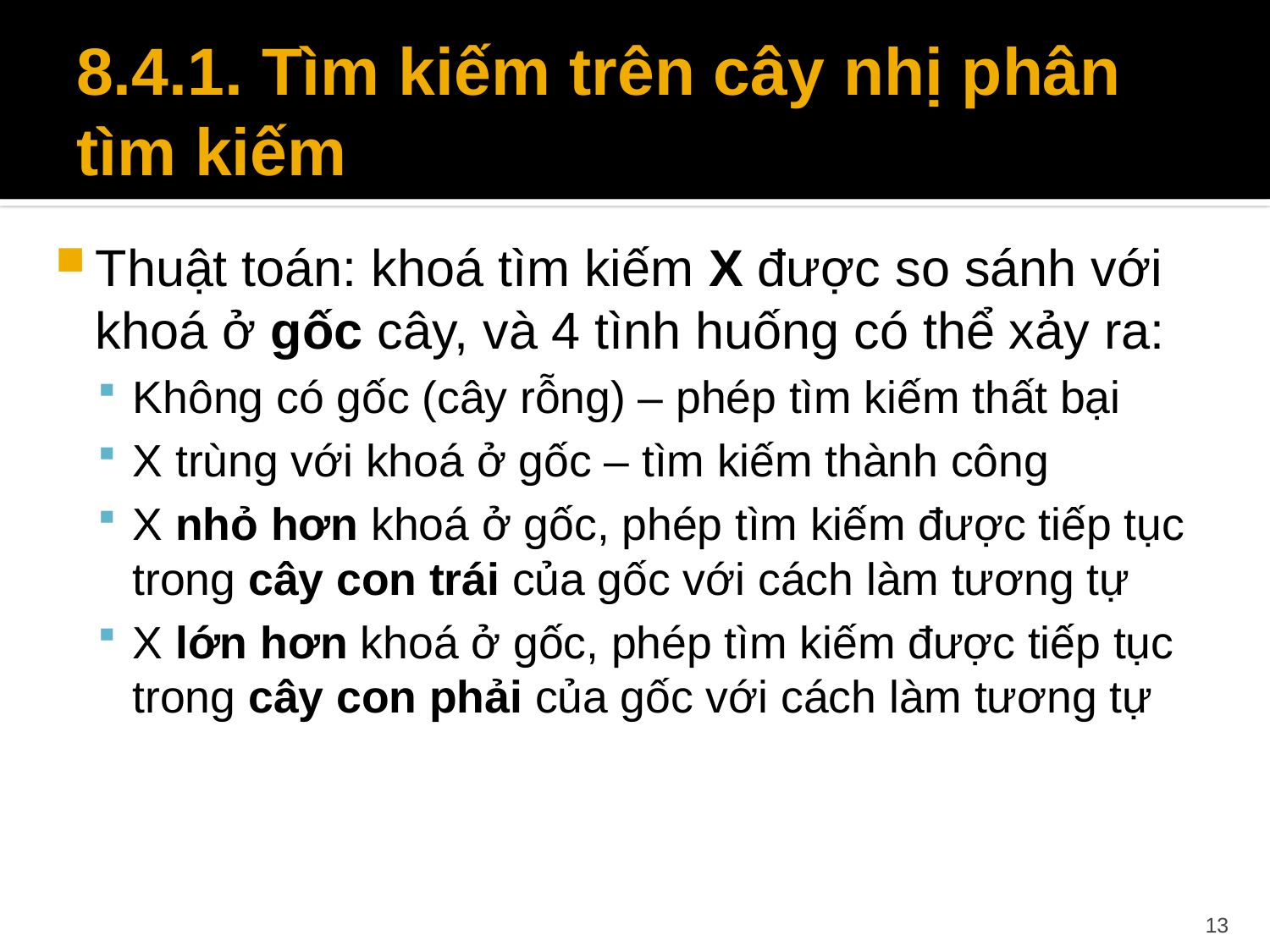

# 8.4.1. Tìm kiếm trên cây nhị phân tìm kiếm
Thuật toán: khoá tìm kiếm X được so sánh với khoá ở gốc cây, và 4 tình huống có thể xảy ra:
Không có gốc (cây rỗng) – phép tìm kiếm thất bại
X trùng với khoá ở gốc – tìm kiếm thành công
X nhỏ hơn khoá ở gốc, phép tìm kiếm được tiếp tục trong cây con trái của gốc với cách làm tương tự
X lớn hơn khoá ở gốc, phép tìm kiếm được tiếp tục trong cây con phải của gốc với cách làm tương tự

13